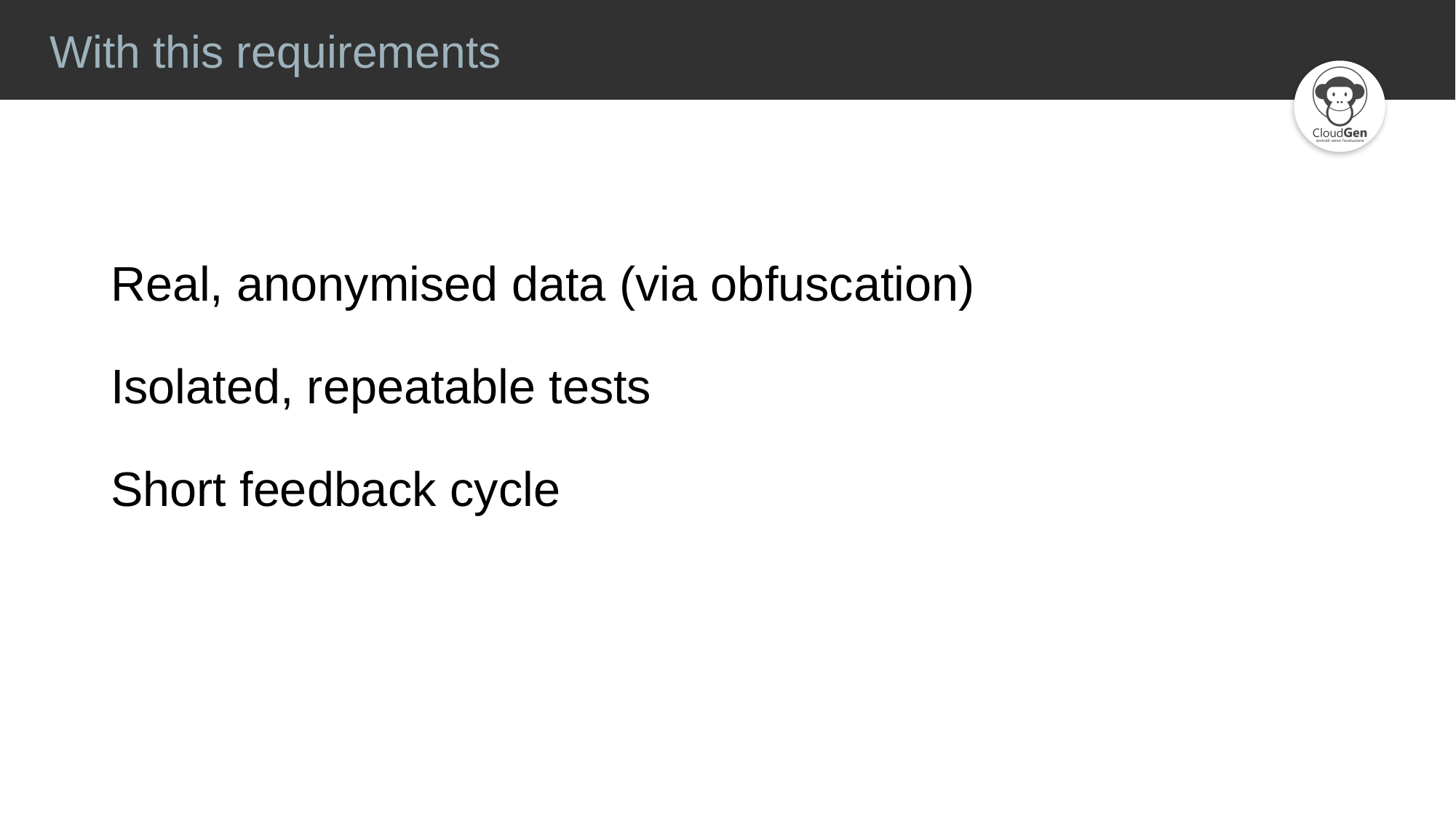

# With this requirements
Real, anonymised data (via obfuscation)
Isolated, repeatable tests
Short feedback cycle